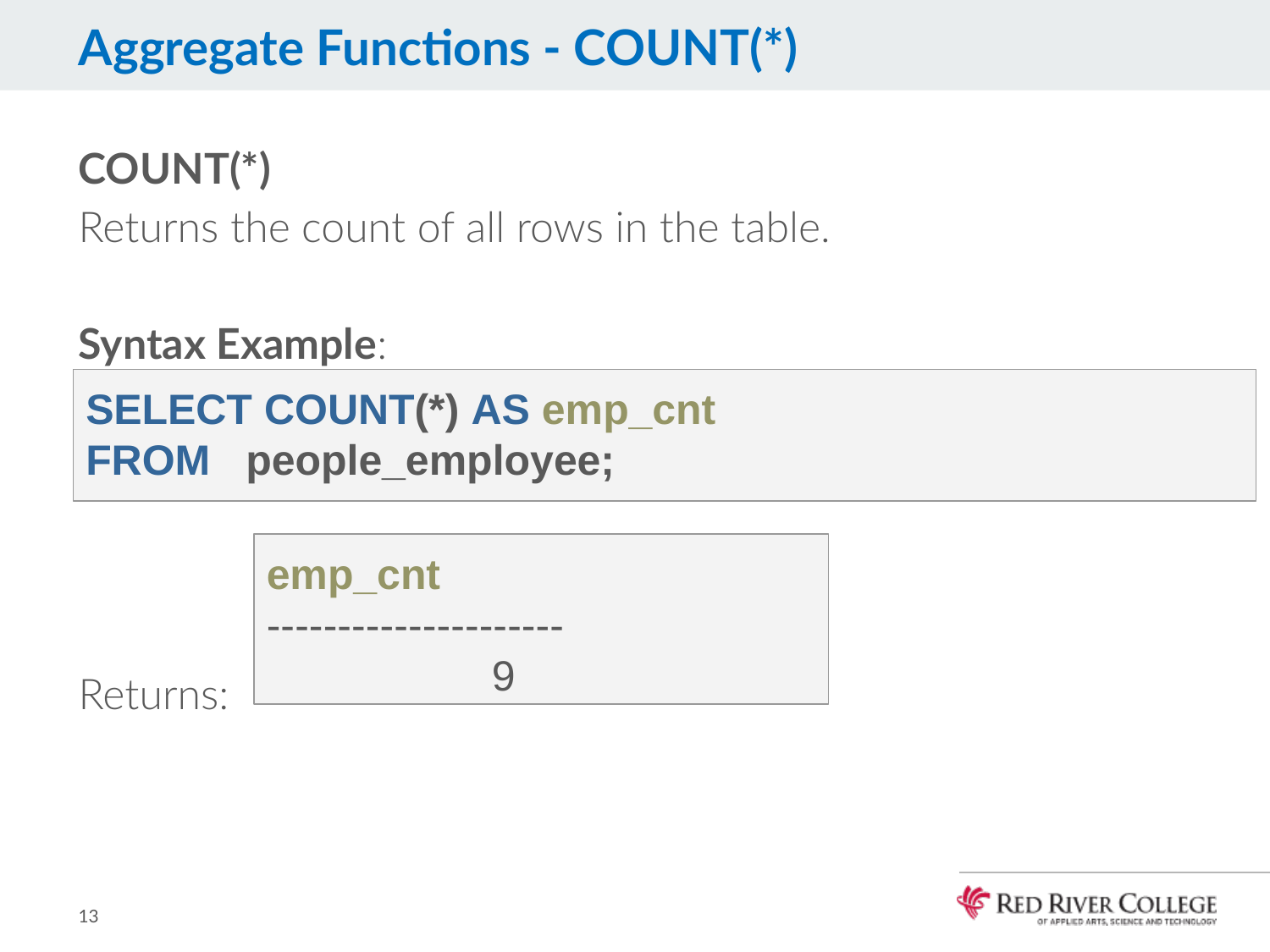

# Aggregate Functions - COUNT(*)
COUNT(*)
Returns the count of all rows in the table.

Syntax Example:

Returns:
SELECT COUNT(*) AS emp_cnt
FROM   people_employee;
emp_cnt
---------------------
                   9

13